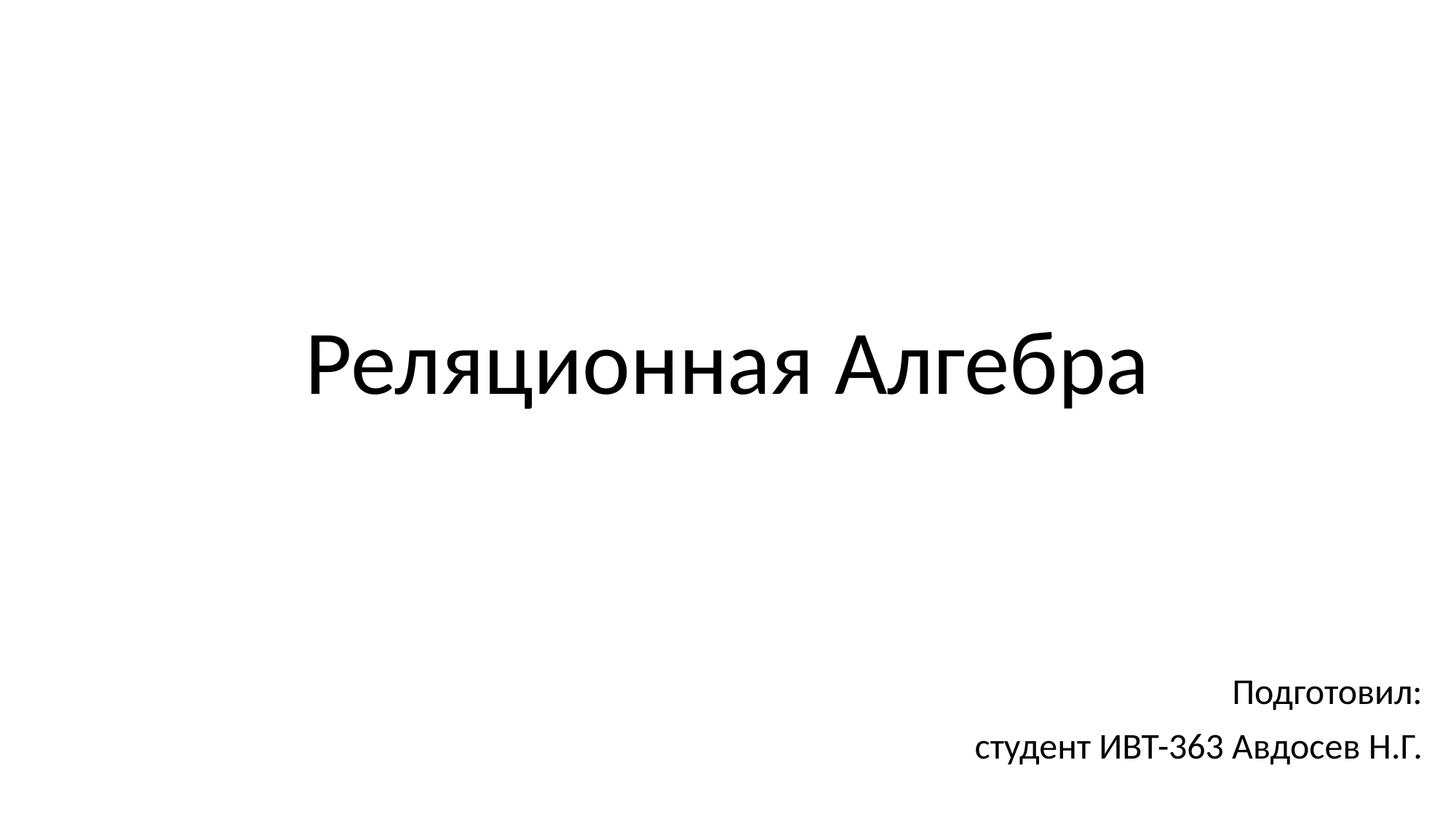

# Реляционная Алгебра

Подготовил:
студент ИВТ-363 Авдосев Н.Г.